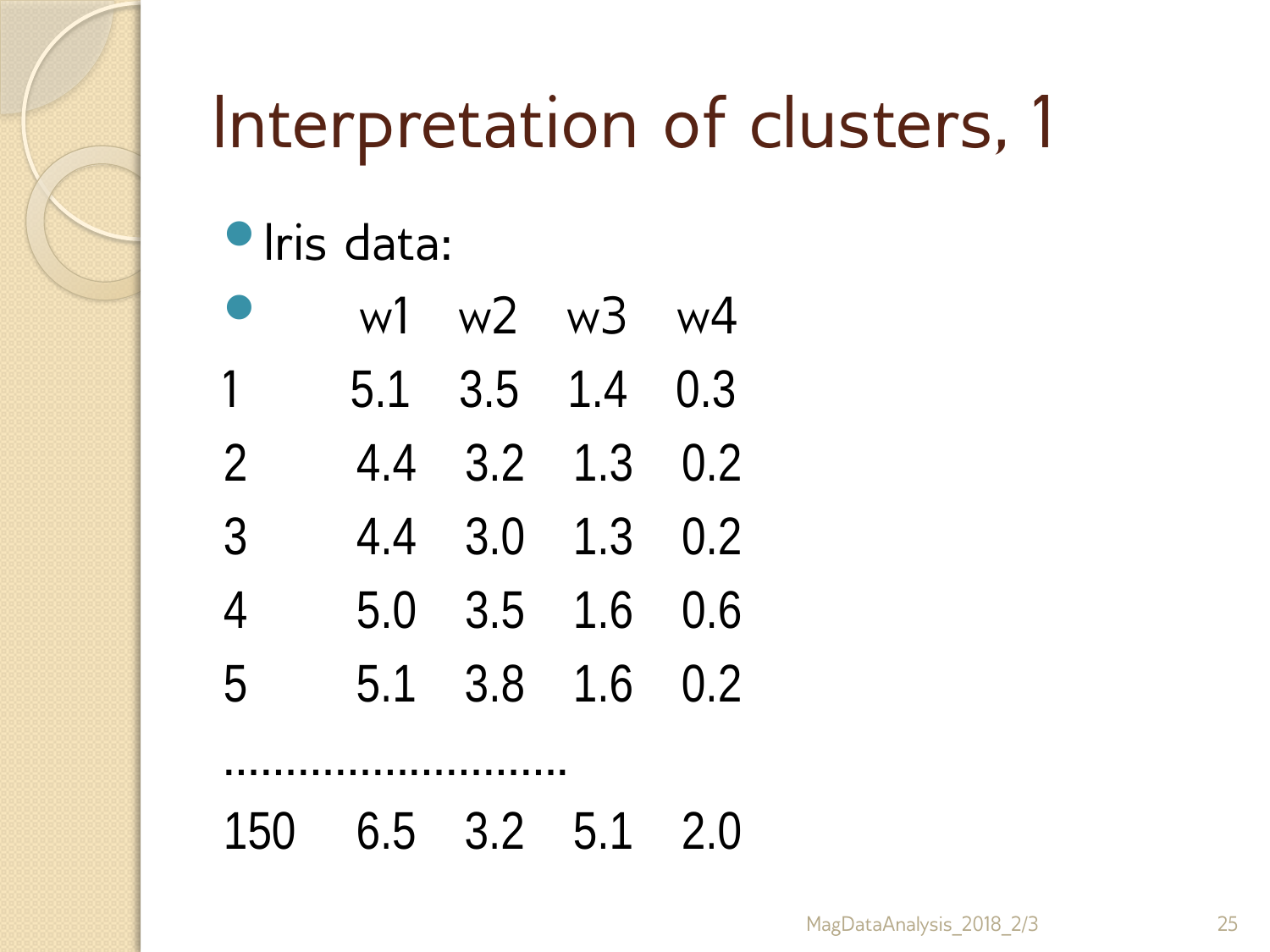

# Interpretation of clusters, 1
Iris data:
      w1   w2   w3   w4
1       5.1    3.5    1.4    0.3
2         4.4    3.2    1.3    0.2
3         4.4    3.0    1.3    0.2
4         5.0    3.5    1.6    0.6
5         5.1    3.8    1.6    0.2
……………………….
150     6.5    3.2    5.1    2.0

MagDataAnalysis_2018_2/3
25